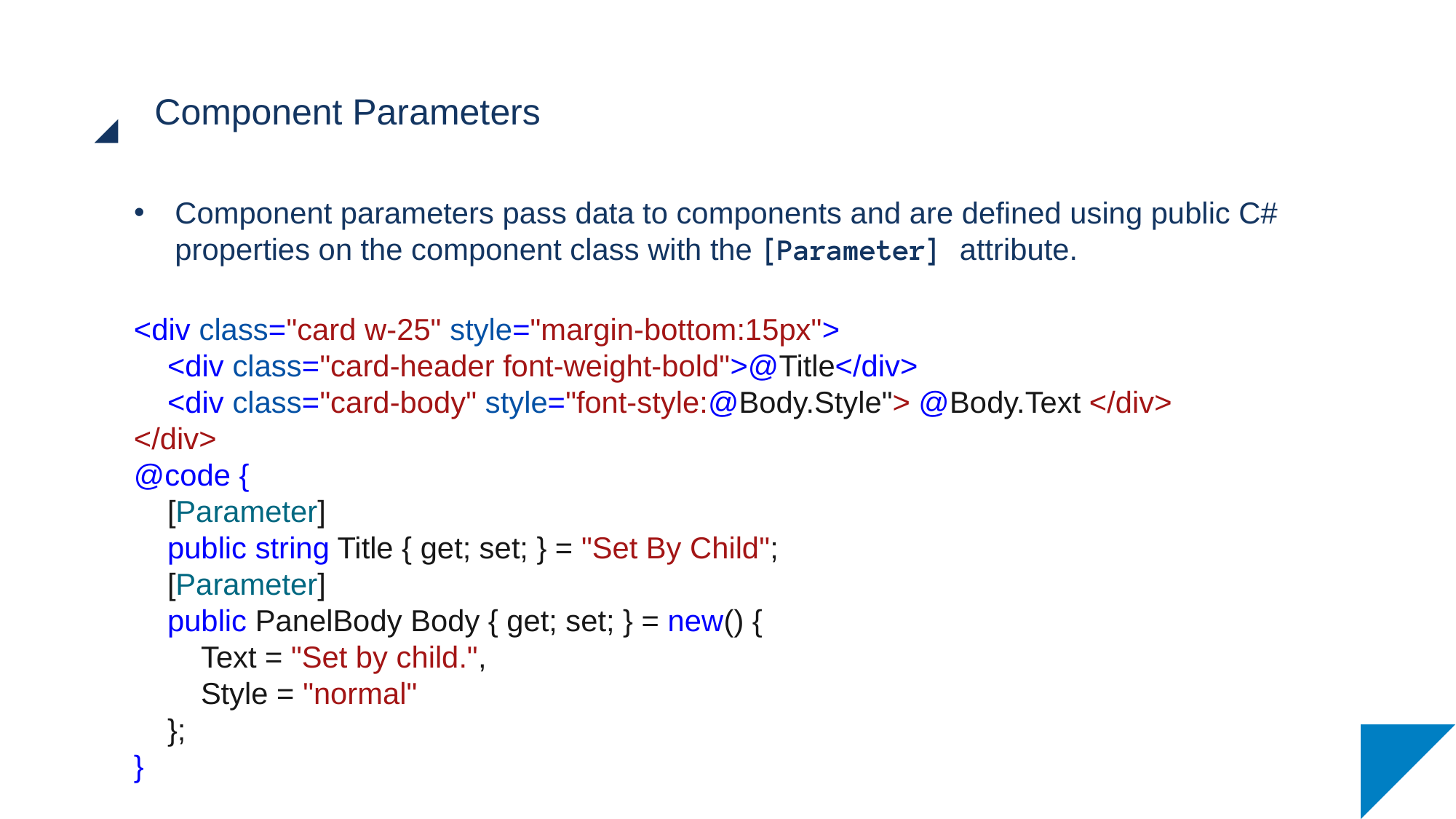

# Component Parameters
Component parameters pass data to components and are defined using public C# properties on the component class with the [Parameter] attribute.
<div class="card w-25" style="margin-bottom:15px">
    <div class="card-header font-weight-bold">@Title</div>
    <div class="card-body" style="font-style:@Body.Style"> @Body.Text </div>
</div>
@code {
    [Parameter]
    public string Title { get; set; } = "Set By Child";
    [Parameter]
    public PanelBody Body { get; set; } = new() {
        Text = "Set by child.",
        Style = "normal"
    };
}